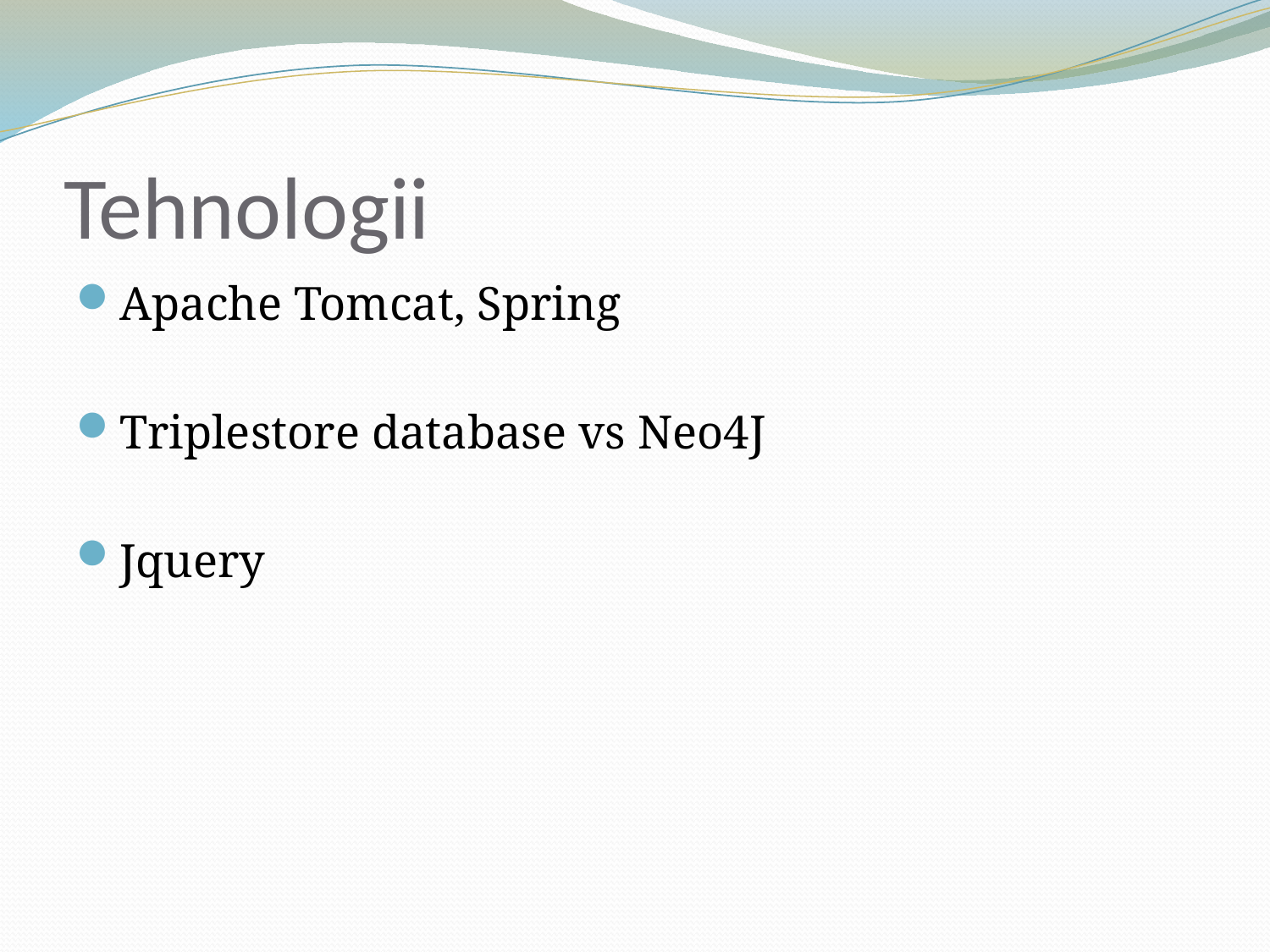

# Tehnologii
Apache Tomcat, Spring

Triplestore database vs Neo4J

Jquery